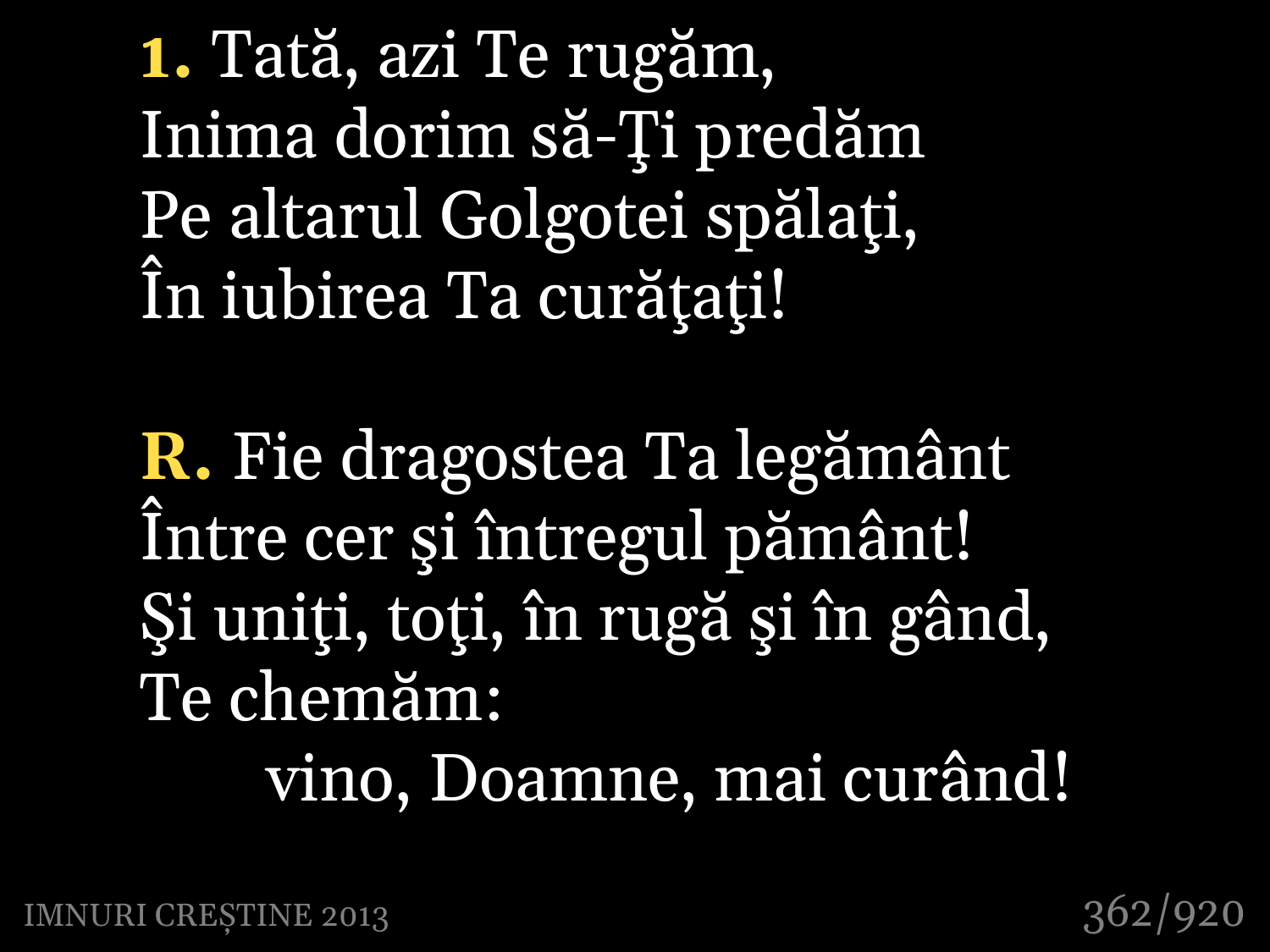

1. Tată, azi Te rugăm,
Inima dorim să-Ţi predăm
Pe altarul Golgotei spălaţi,
În iubirea Ta curăţaţi!

R. Fie dragostea Ta legământ
Între cer şi întregul pământ!
Şi uniţi, toţi, în rugă şi în gând,
Te chemăm:
	vino, Doamne, mai curând!
362/920
IMNURI CREȘTINE 2013